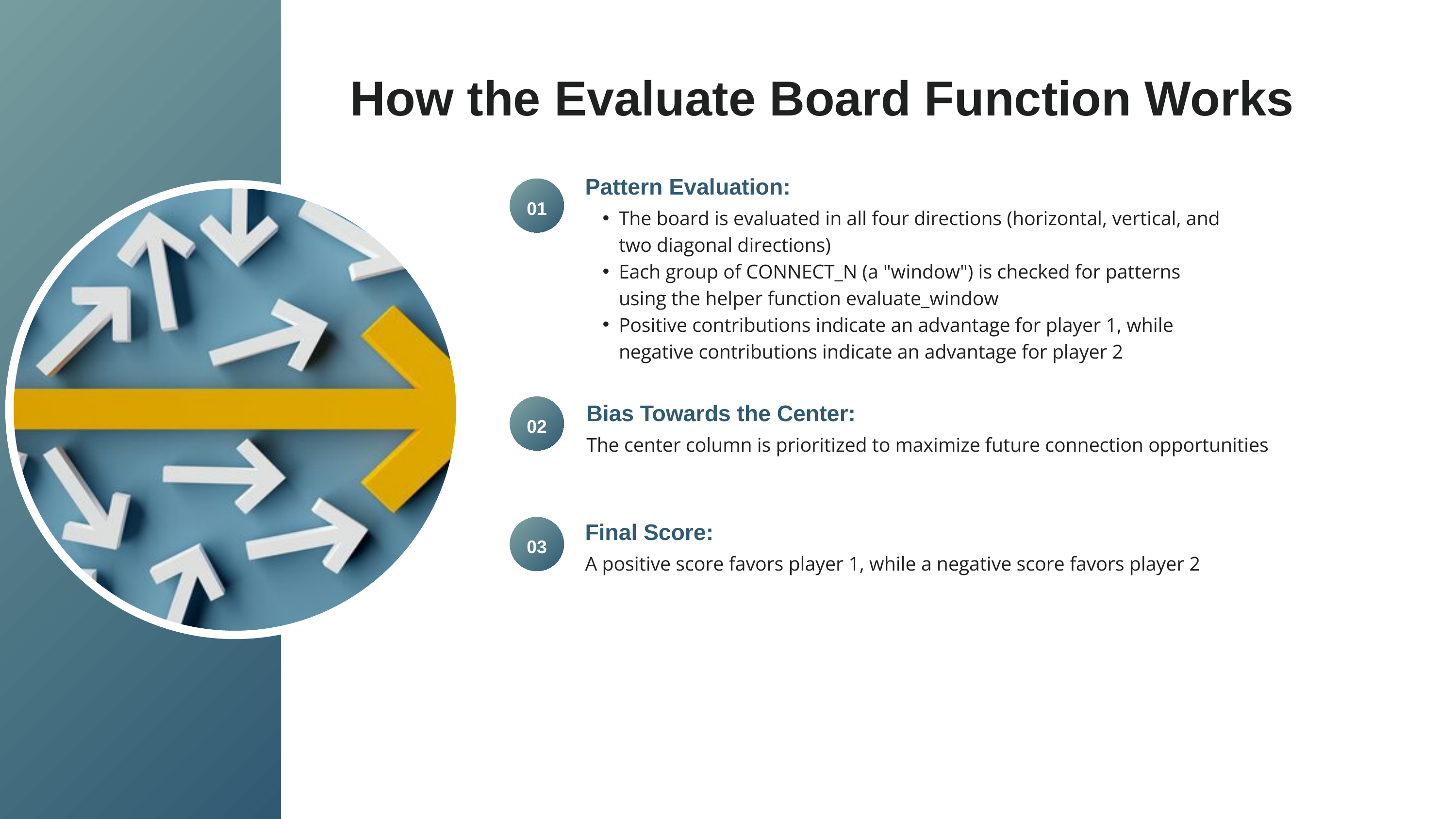

How the Evaluate Board Function Works
Pattern Evaluation:

01
The board is evaluated in all four directions (horizontal, vertical, and two diagonal directions)
Each group of CONNECT_N (a "window") is checked for patterns using the helper function evaluate_window
Positive contributions indicate an advantage for player 1, while negative contributions indicate an advantage for player 2
Bias Towards the Center:

02
The center column is prioritized to maximize future connection opportunities
Final Score:

03
A positive score favors player 1, while a negative score favors player 2